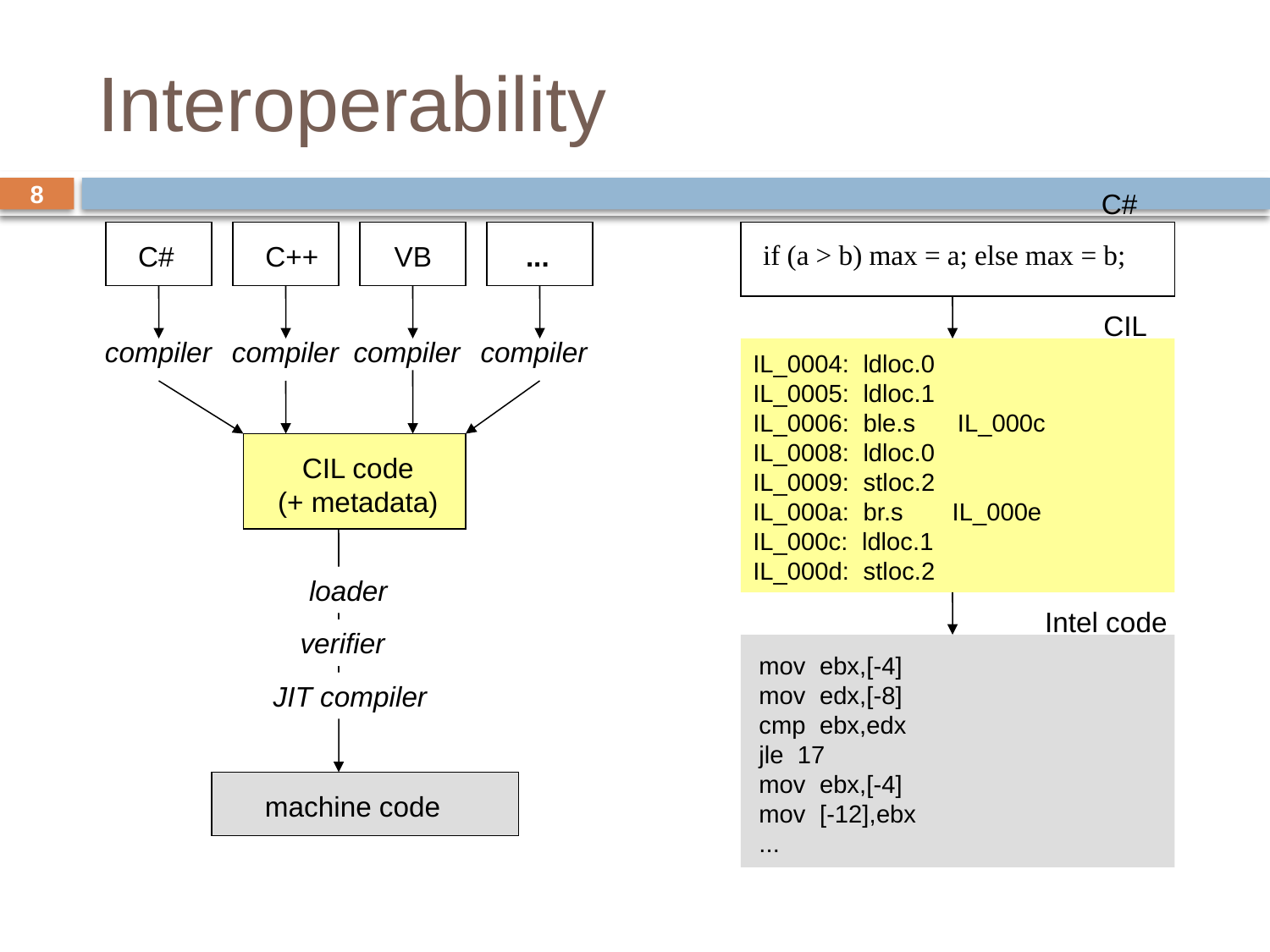

# Interoperability
8
C#

if (a > b) max = a; else max = b;
C#
C++
VB
...

CIL
compiler
compiler
compiler
compiler

IL_0004:  ldloc.0
IL_0005:  ldloc.1
IL_0006:  ble.s      IL_000c
IL_0008:  ldloc.0
IL_0009:  stloc.2
IL_000a:  br.s       IL_000e
IL_000c:  ldloc.1
IL_000d:  stloc.2

CIL code
(+ metadata)

loader

Intel code
verifier

mov  ebx,[-4]
mov  edx,[-8]
cmp  ebx,edx
jle  17
mov  ebx,[-4]
mov  [-12],ebx
...
JIT compiler

machine code